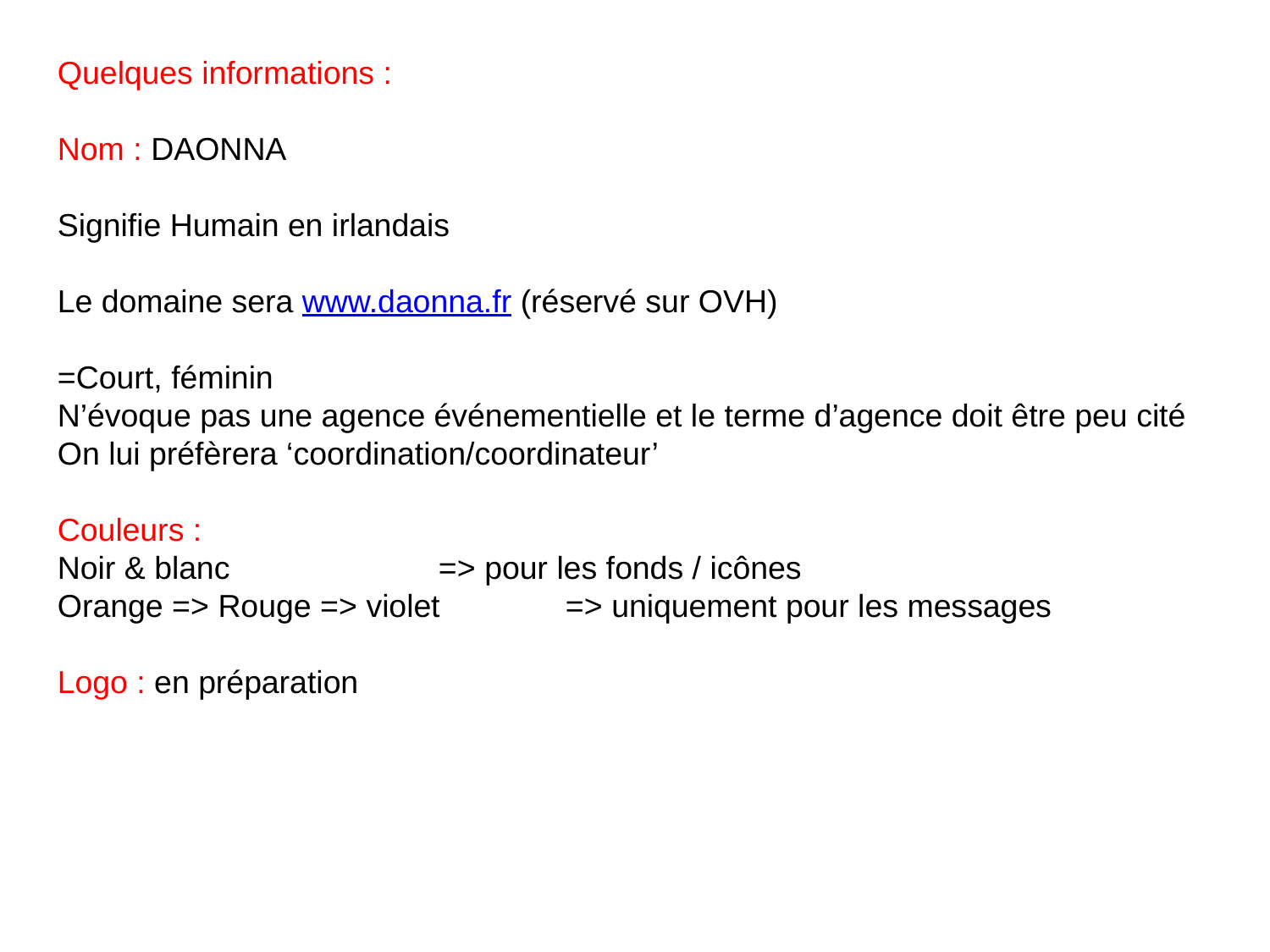

Quelques informations :

Nom : DAONNA

Signifie Humain en irlandais

Le domaine sera www.daonna.fr (réservé sur OVH)

=Court, féminin
N’évoque pas une agence événementielle et le terme d’agence doit être peu cité
On lui préfèrera ‘coordination/coordinateur’

Couleurs :
Noir & blanc 		=> pour les fonds / icônes
Orange => Rouge => violet 	=> uniquement pour les messages

Logo : en préparation